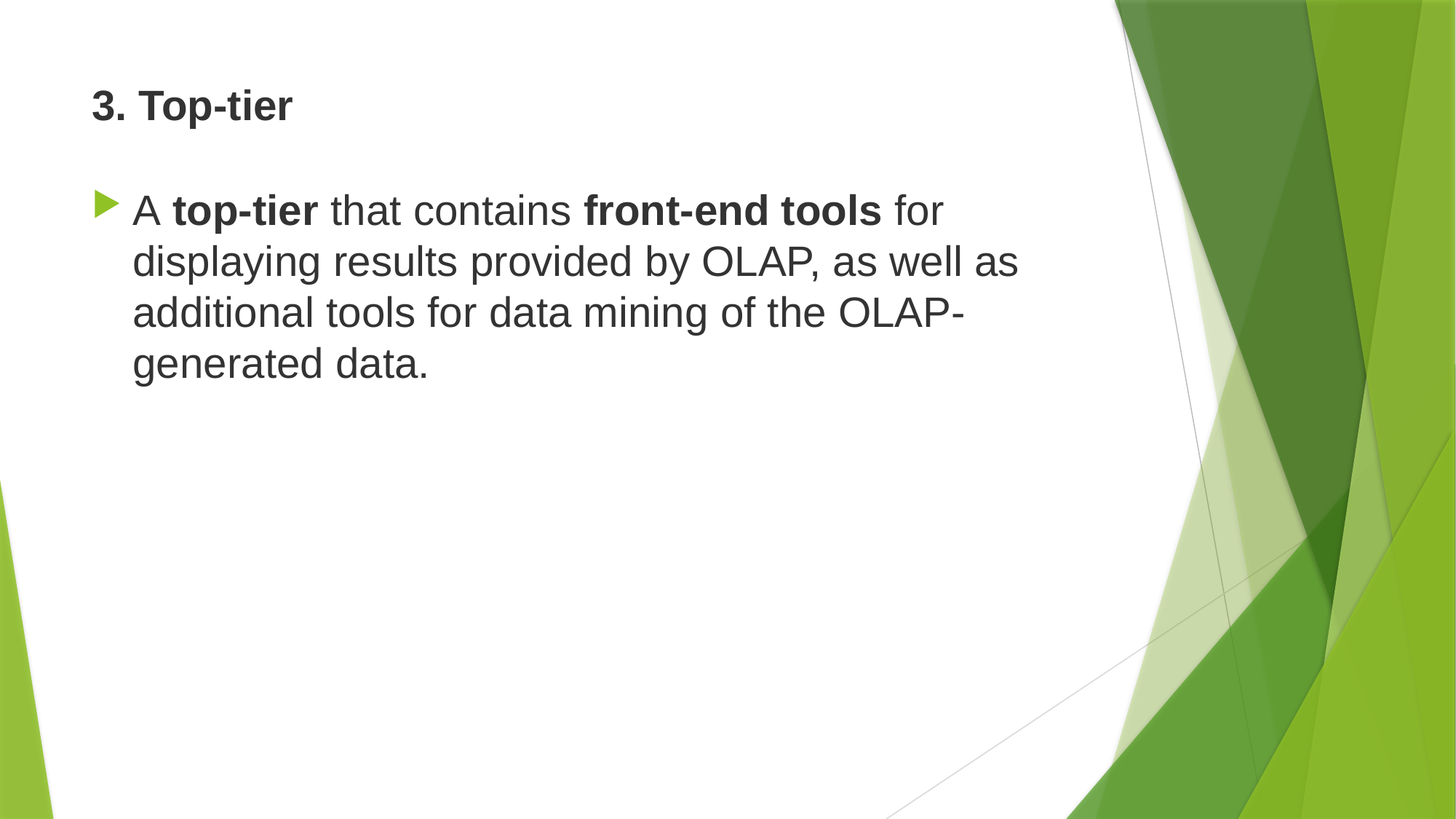

# 3. Top-tier
A top-tier that contains front-end tools for displaying results provided by OLAP, as well as additional tools for data mining of the OLAP-generated data.